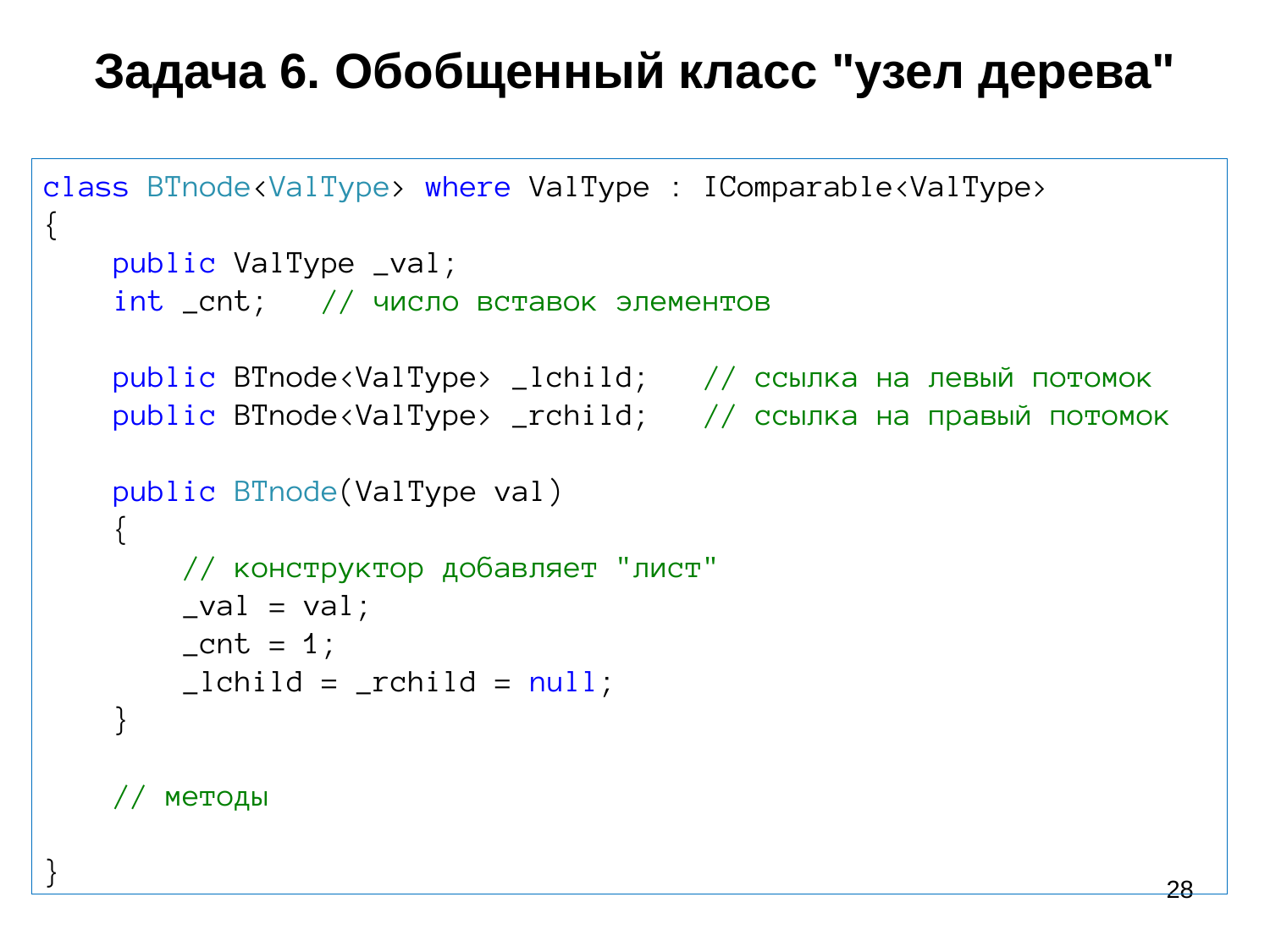

Задача 6. Обобщенный класс "узел дерева"
class BTnode<ValType> where ValType : IComparable<ValType>
{
    public ValType _val;
    int _cnt;   // число вставок элементов

    public BTnode<ValType> _lchild;   // ссылка на левый потомок
    public BTnode<ValType> _rchild;   // ссылка на правый потомок

    public BTnode(ValType val)
    {
        // конструктор добавляет "лист"
        _val = val;
        _cnt = 1;
        _lchild = _rchild = null;
    }

    // методы

}
28